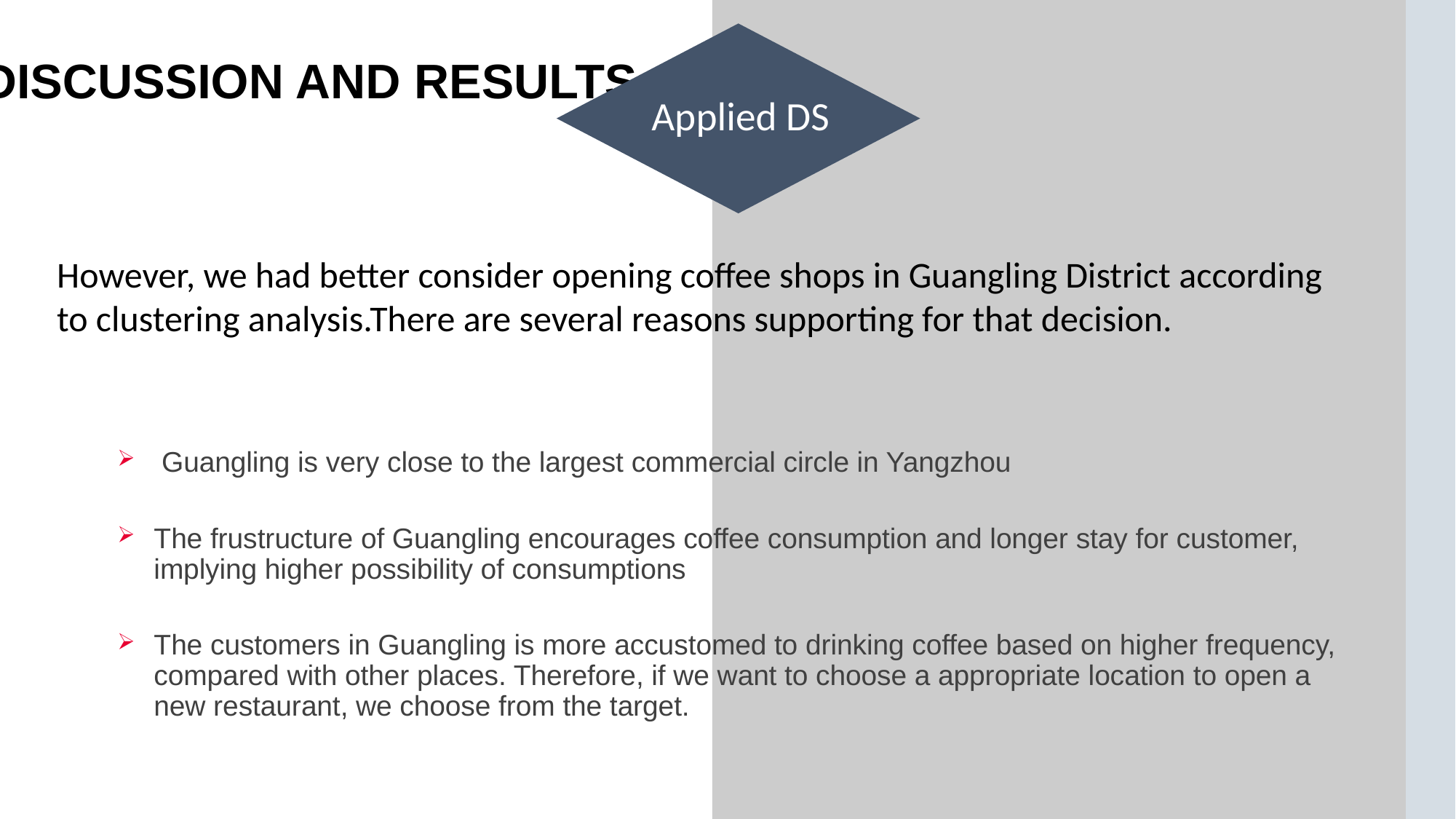

Discussion and results

Applied DS
1.

However, we had better consider opening coffee shops in Guangling District according to clustering analysis.There are several reasons supporting for that decision.

 Guangling is very close to the largest commercial circle in Yangzhou

The frustructure of Guangling encourages coffee consumption and longer stay for customer, implying higher possibility of consumptions

The customers in Guangling is more accustomed to drinking coffee based on higher frequency, compared with other places. Therefore, if we want to choose a appropriate location to open a new restaurant, we choose from the target.